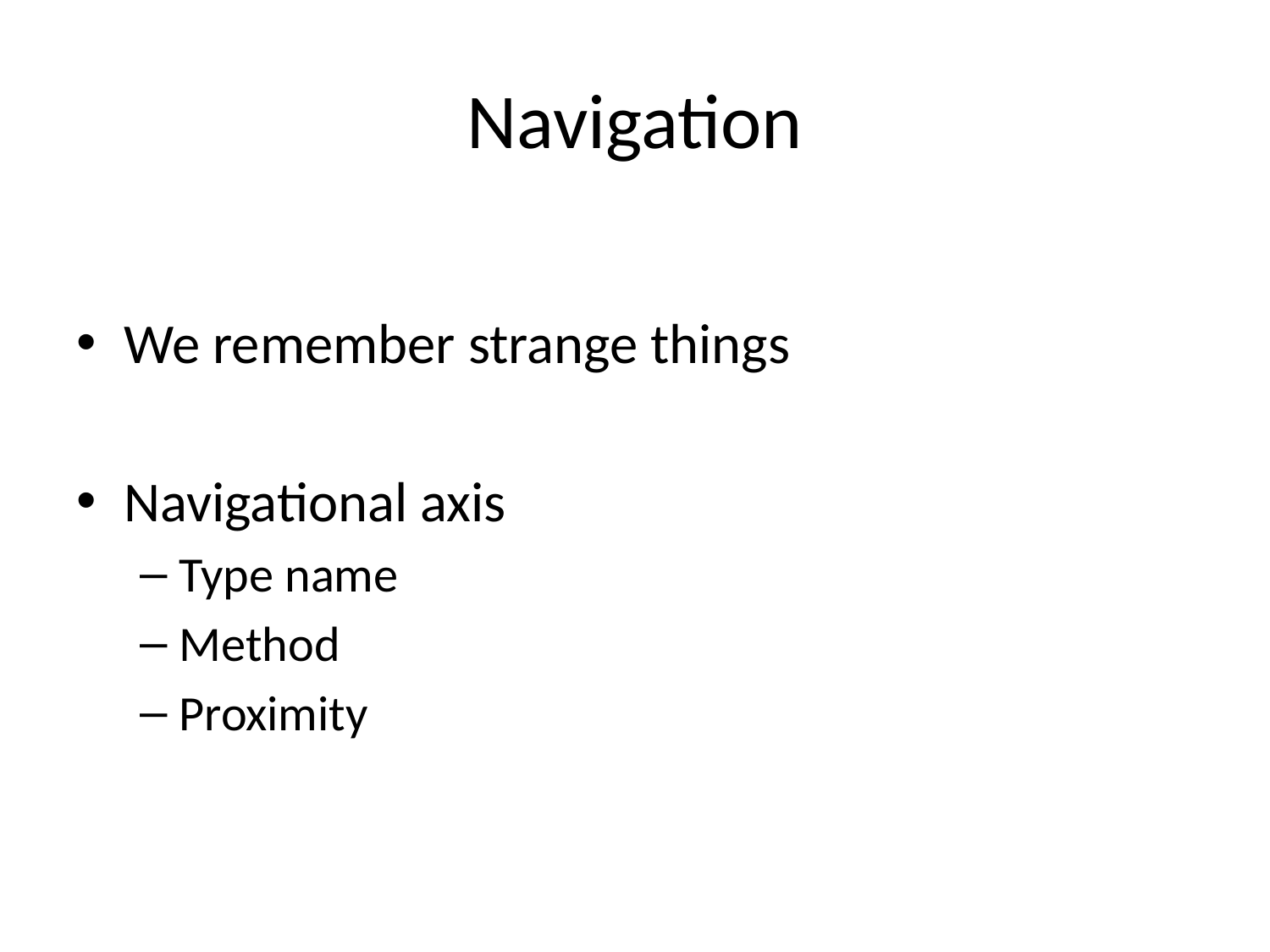

# Navigation

We remember strange things

Navigational axis
Type name
Method
Proximity